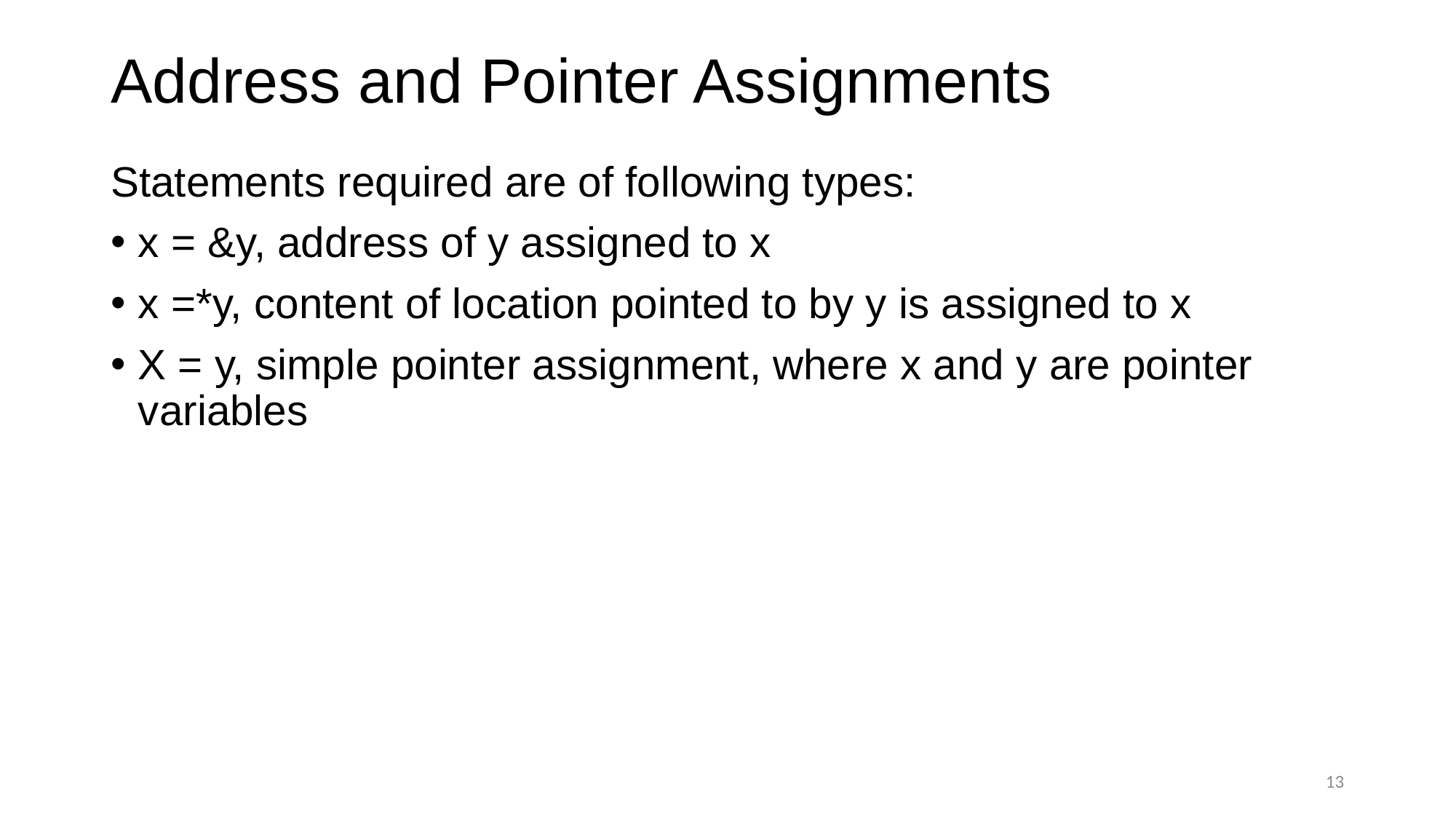

# Address and Pointer Assignments
Statements required are of following types:
x = &y, address of y assigned to x
x =*y, content of location pointed to by y is assigned to x
X = y, simple pointer assignment, where x and y are pointer variables

13